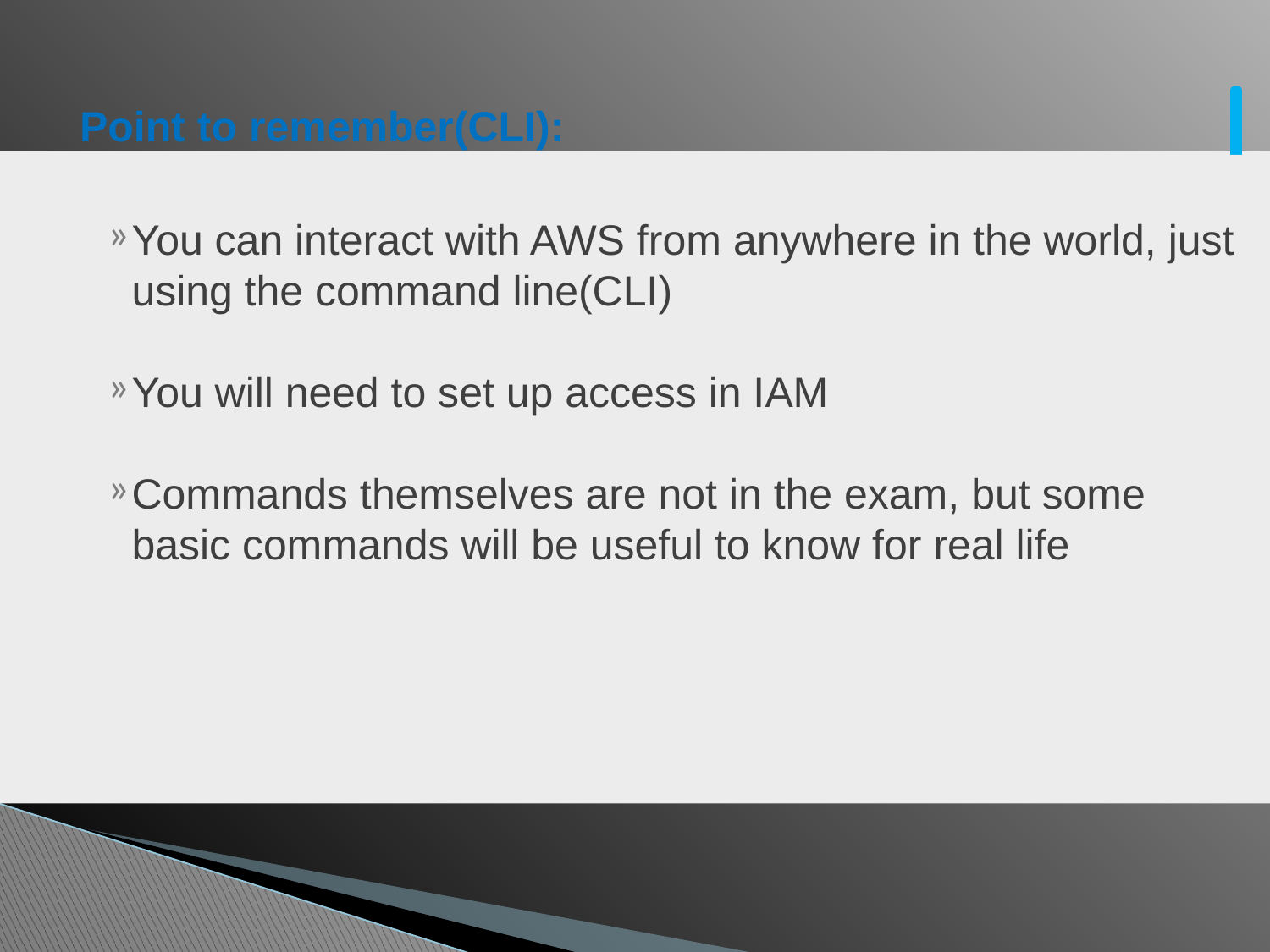

# Point to remember(CLI):

You can interact with AWS from anywhere in the world, just using the command line(CLI)

You will need to set up access in IAM

Commands themselves are not in the exam, but some basic commands will be useful to know for real life